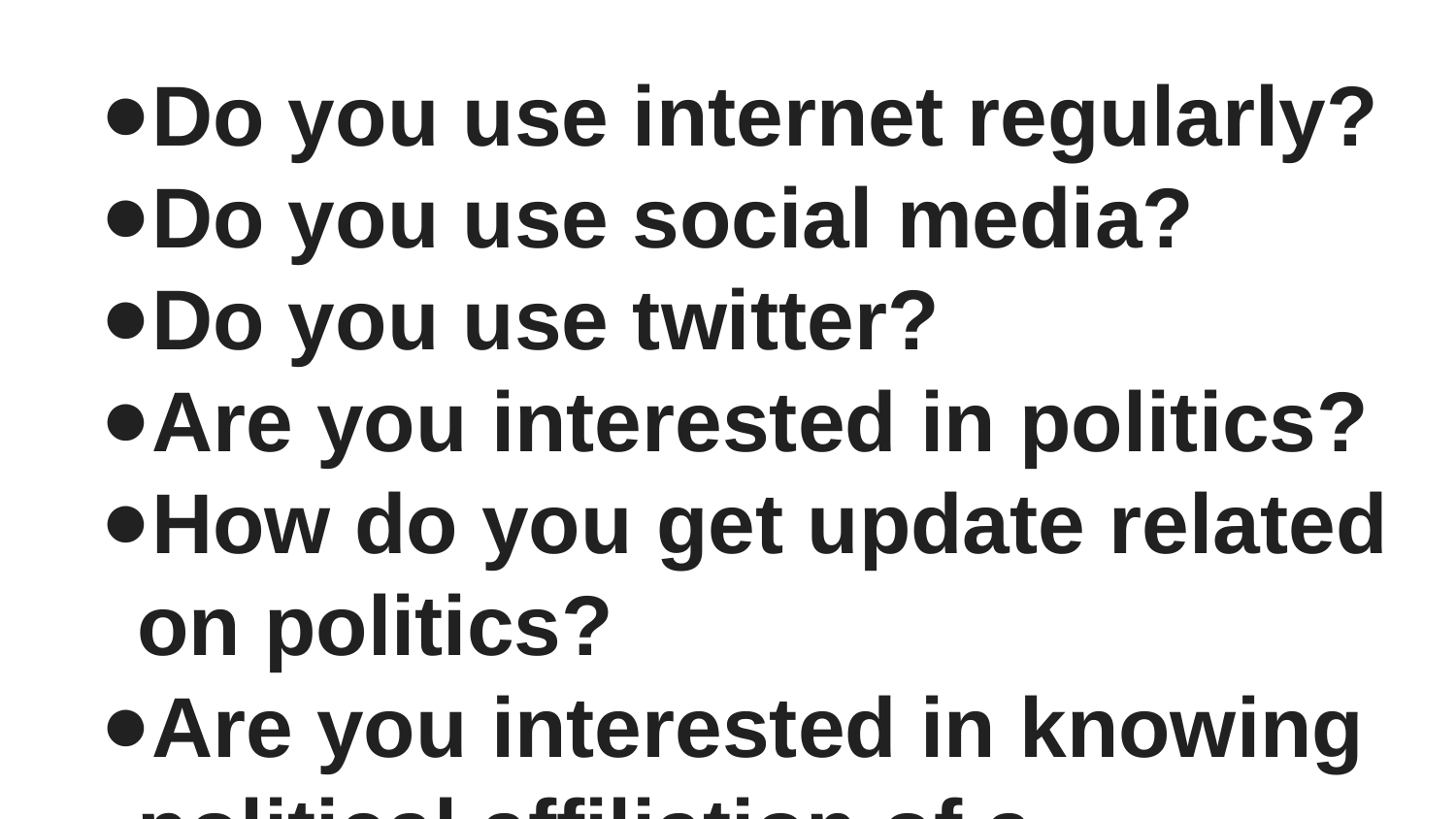

# Do you use internet regularly?
Do you use social media?
Do you use twitter?
Are you interested in politics?
How do you get update related on politics?
Are you interested in knowing political affiliation of a person?